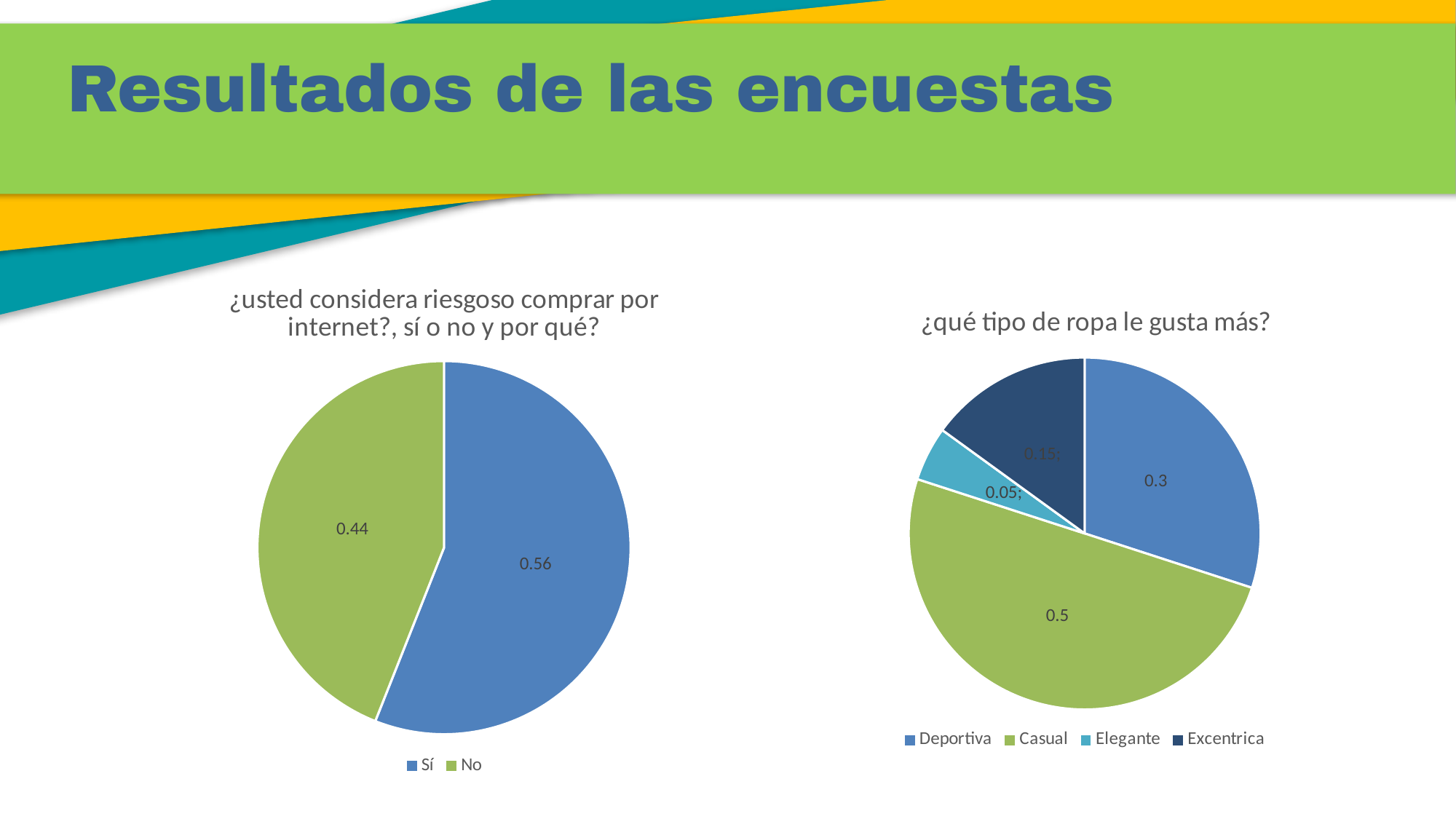

Resultados de las encuestas

### Chart: ¿usted considera riesgoso comprar por internet?, sí o no y por qué?

| Category | ¿cree usted que hay una problemática en el proceso de entrega decertificados laborales? |
|---|---|
| Sí | 0.56 |
| No | 0.44 |

### Chart: ¿qué tipo de ropa le gusta más?

| Category |  |
|---|---|
| Deportiva | 0.3 |
| Casual | 0.5 |
| Elegante | 0.05 |
| Excentrica | 0.15 |